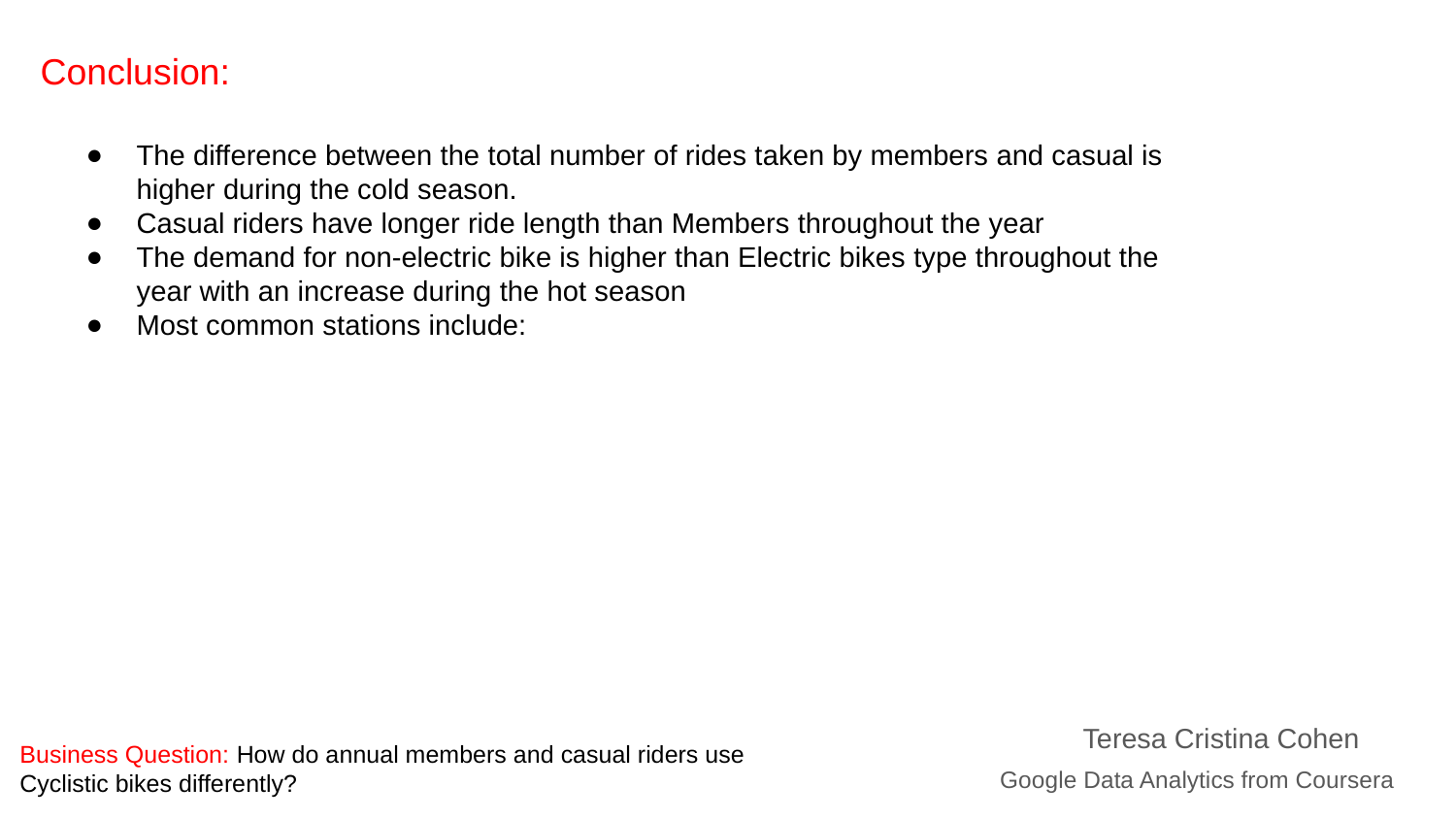

Conclusion:
The difference between the total number of rides taken by members and casual is higher during the cold season.
Casual riders have longer ride length than Members throughout the year
The demand for non-electric bike is higher than Electric bikes type throughout the year with an increase during the hot season
Most common stations include:

#
Teresa Cristina Cohen
Business Question: How do annual members and casual riders use Cyclistic bikes differently?
Google Data Analytics from Coursera